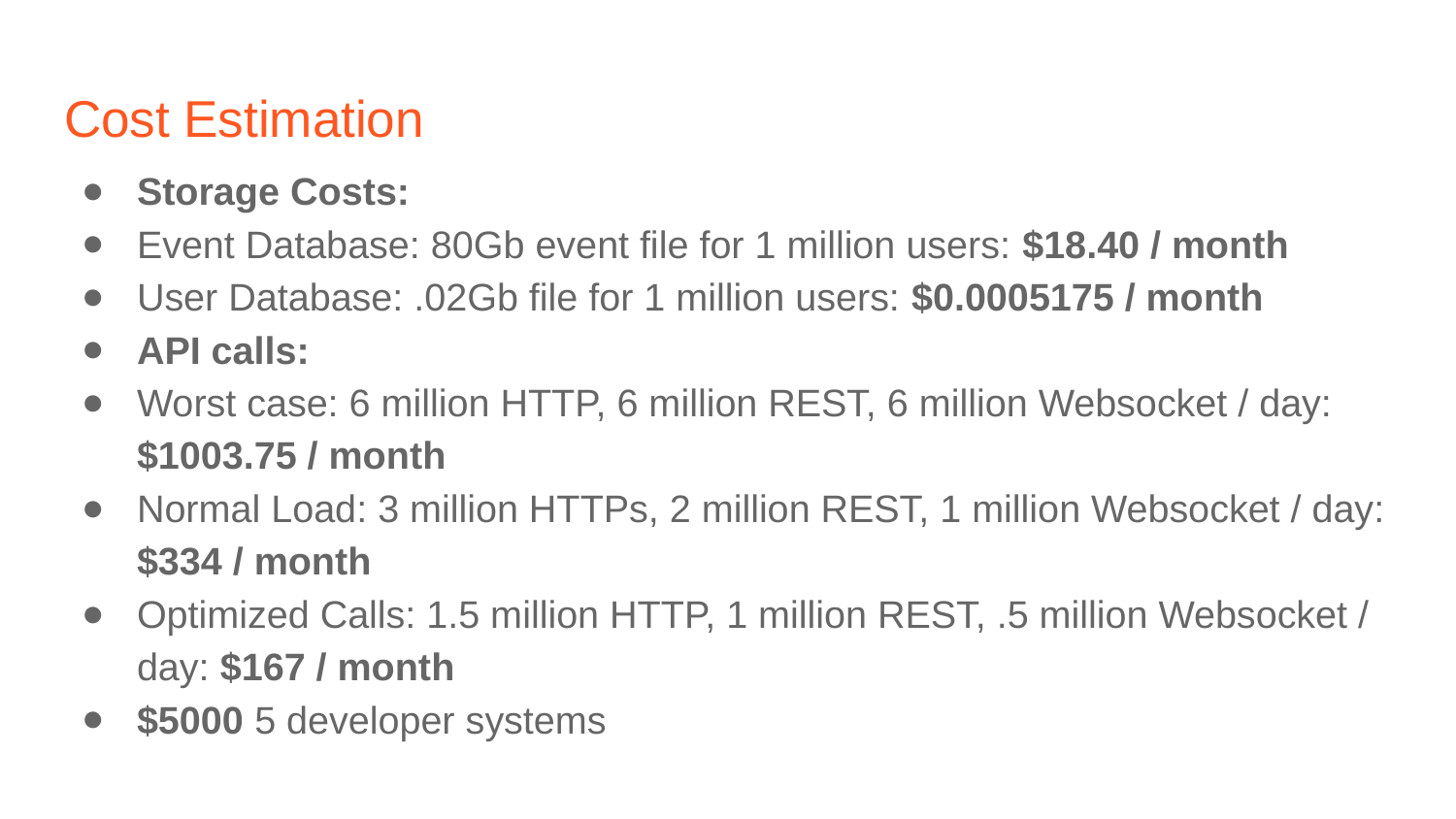

# Cost Estimation
Storage Costs:
Event Database: 80Gb event file for 1 million users: $18.40 / month
User Database: .02Gb file for 1 million users: $0.0005175 / month
API calls:
Worst case: 6 million HTTP, 6 million REST, 6 million Websocket / day: $1003.75 / month
Normal Load: 3 million HTTPs, 2 million REST, 1 million Websocket / day: $334 / month
Optimized Calls: 1.5 million HTTP, 1 million REST, .5 million Websocket / day: $167 / month
$5000 5 developer systems